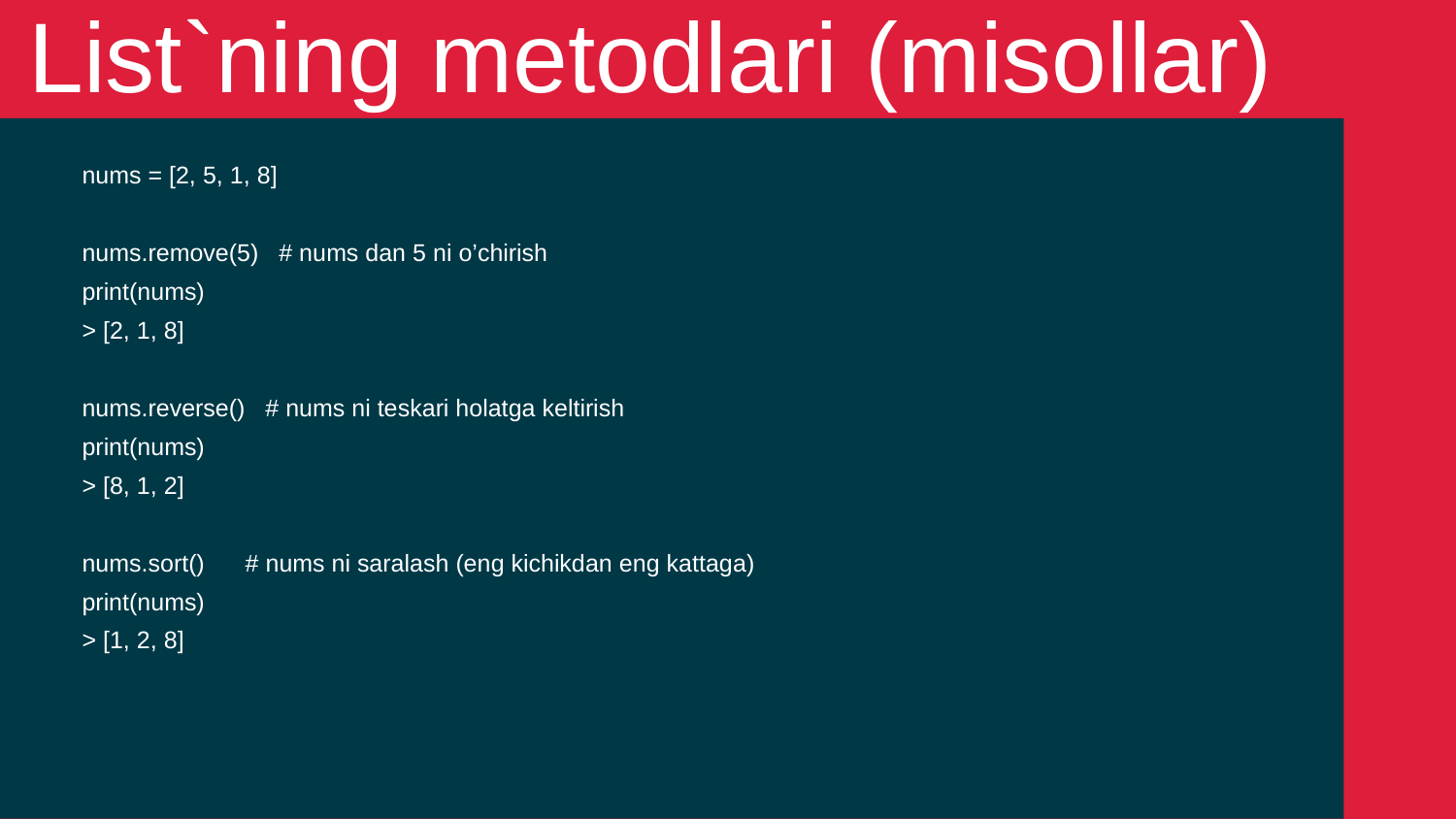

List`ning metodlari (misollar)

nums = [2, 5, 1, 8]

nums.remove(5)   # nums dan 5 ni o’chirish
print(nums)
> [2, 1, 8]

nums.reverse()   # nums ni teskari holatga keltirish
print(nums)
> [8, 1, 2]

nums.sort()      # nums ni saralash (eng kichikdan eng kattaga)
print(nums)
> [1, 2, 8]